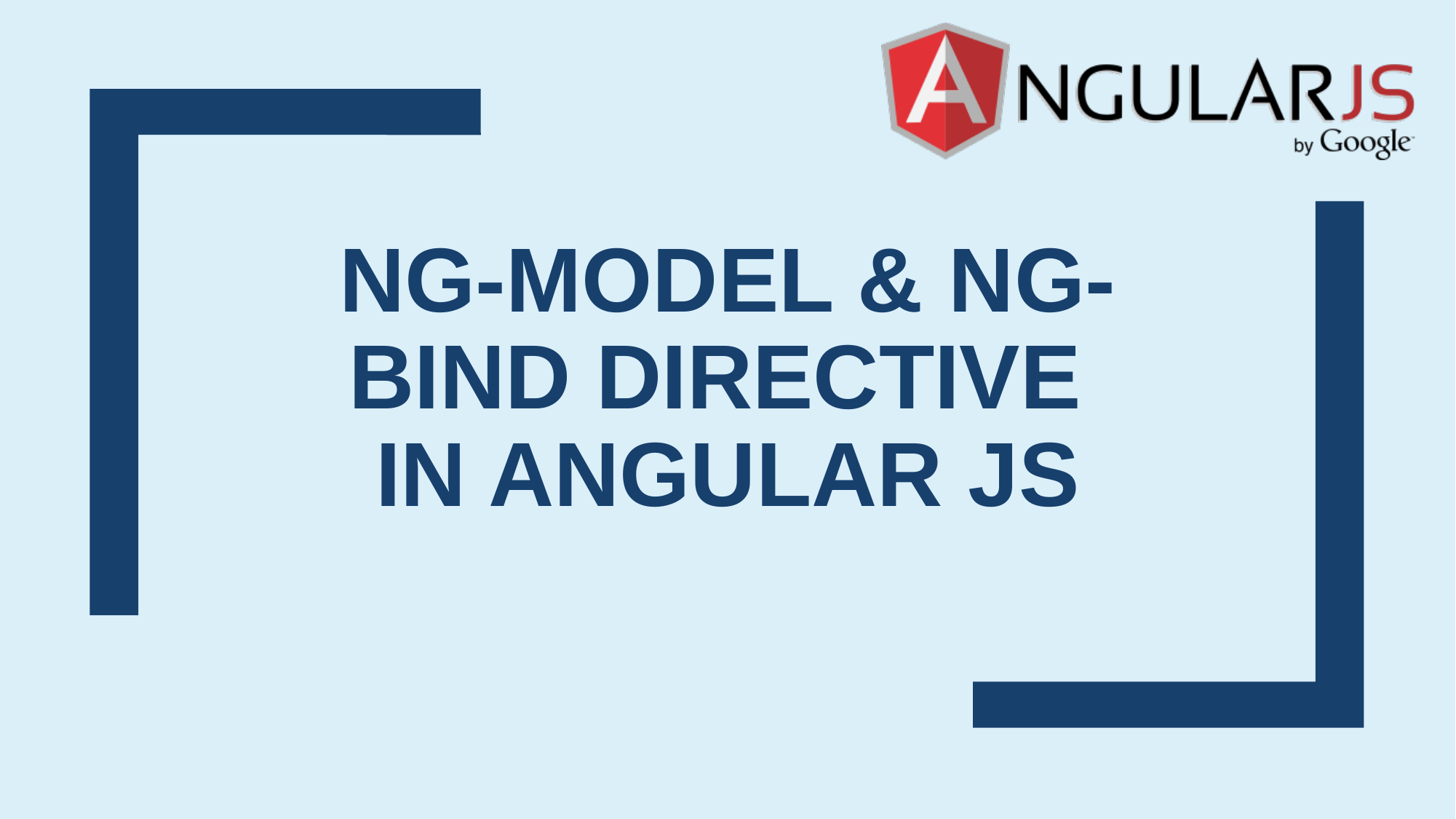

# NG-MODEL & NG-BIND DIRECTIVE IN ANGULAR JS